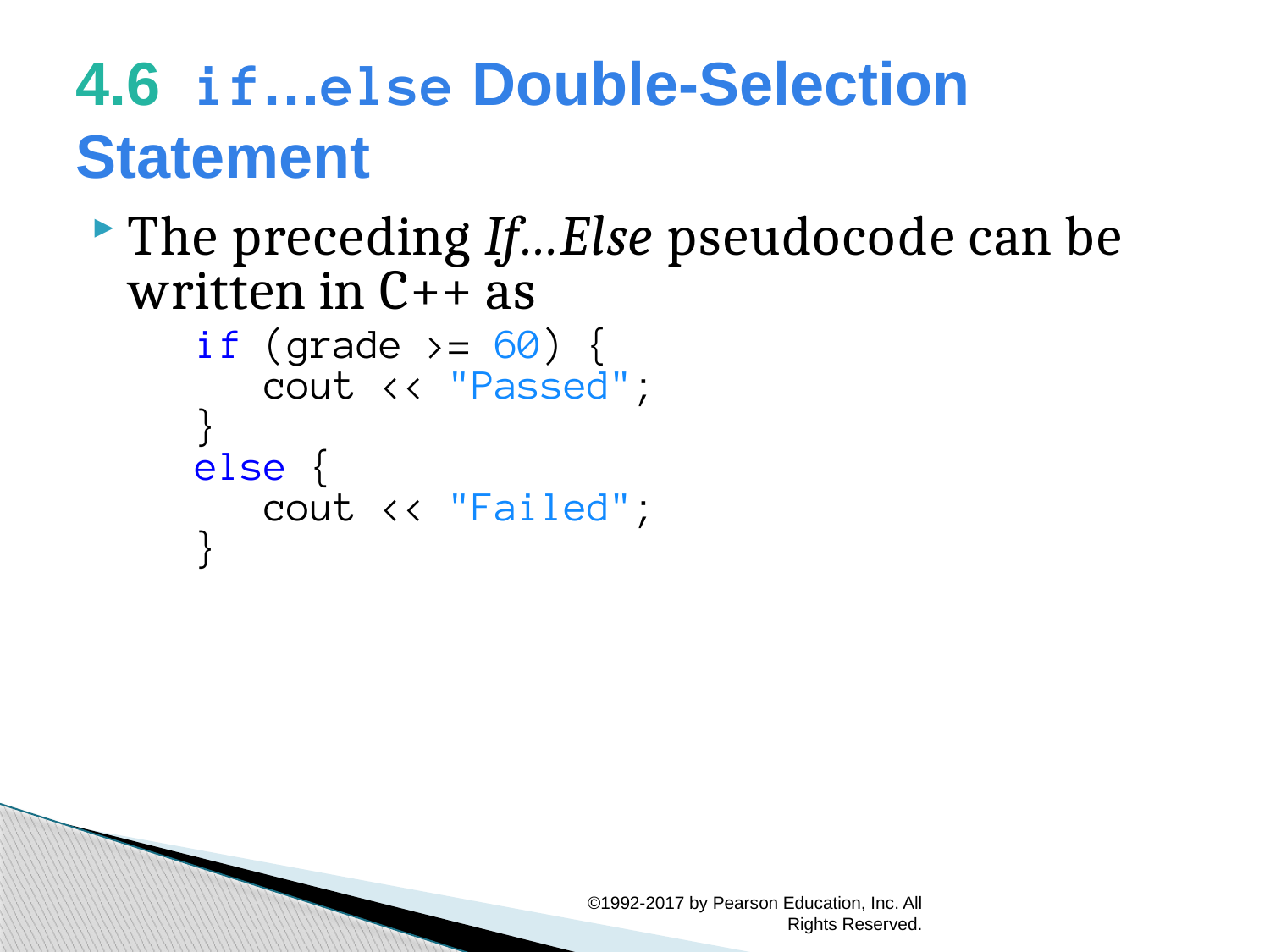

# 4.6  if…else Double-Selection Statement
The preceding If…Else pseudocode can be written in C++ as
	if (grade >= 60) {
   cout << "Passed";
}
else {
   cout << "Failed";
}
©1992-2017 by Pearson Education, Inc. All Rights Reserved.